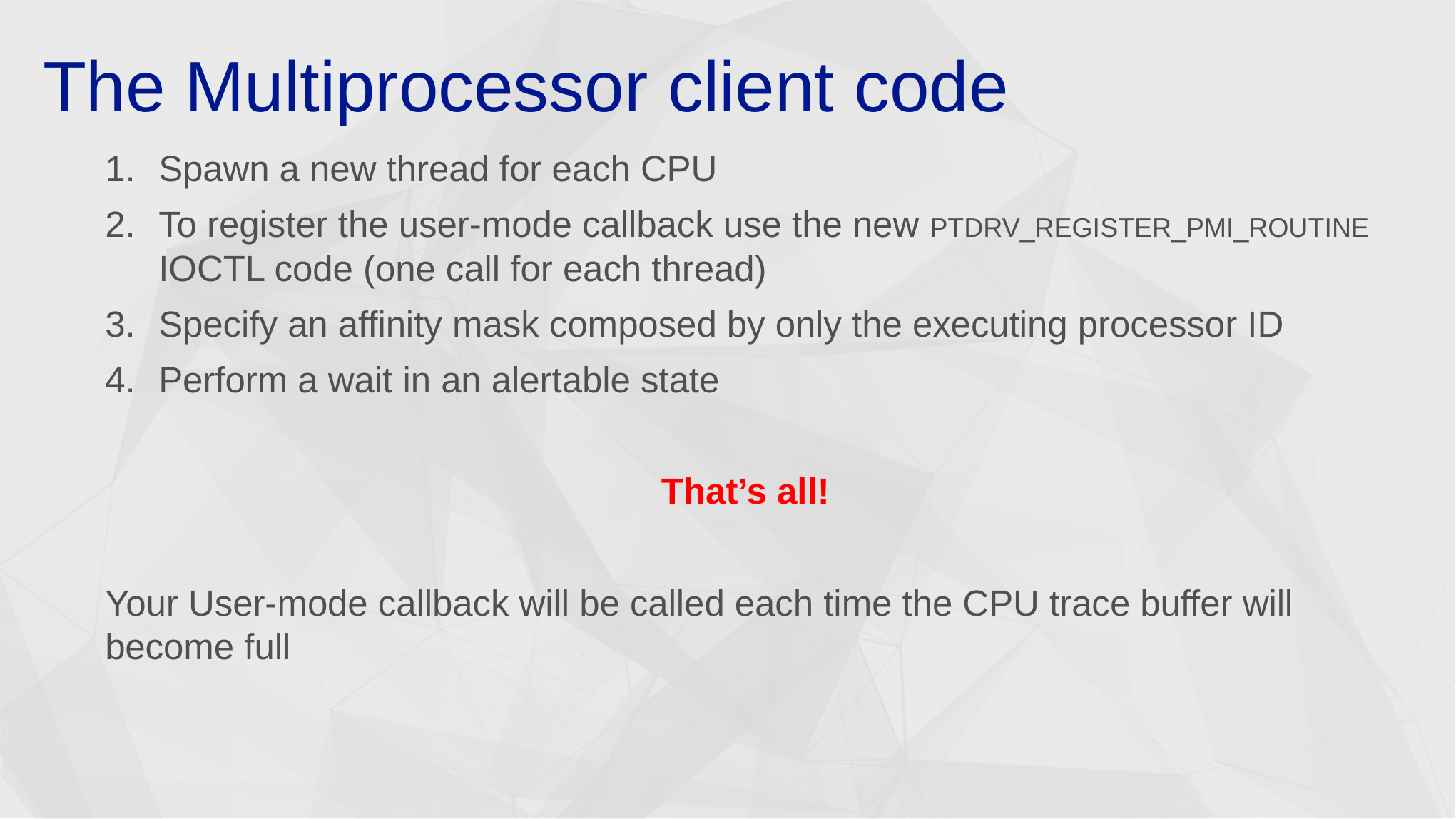

# The Multiprocessor client code
Spawn a new thread for each CPU
To register the user-mode callback use the new PTDRV_REGISTER_PMI_ROUTINE IOCTL code (one call for each thread)
Specify an affinity mask composed by only the executing processor ID
Perform a wait in an alertable state

That’s all!

Your User-mode callback will be called each time the CPU trace buffer will become full